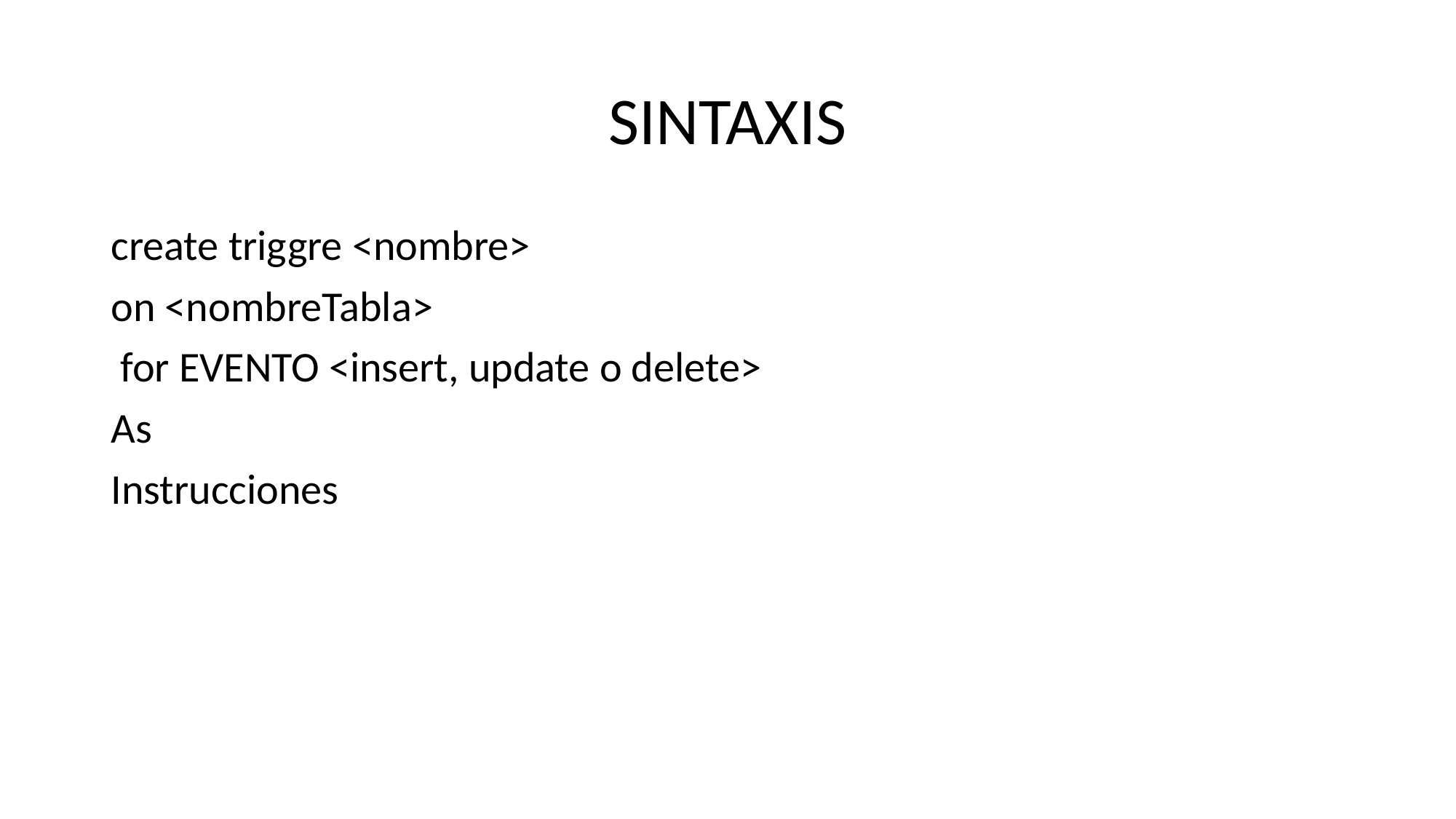

# SINTAXIS
create triggre <nombre>
on <nombreTabla>
 for EVENTO <insert, update o delete>
As
Instrucciones